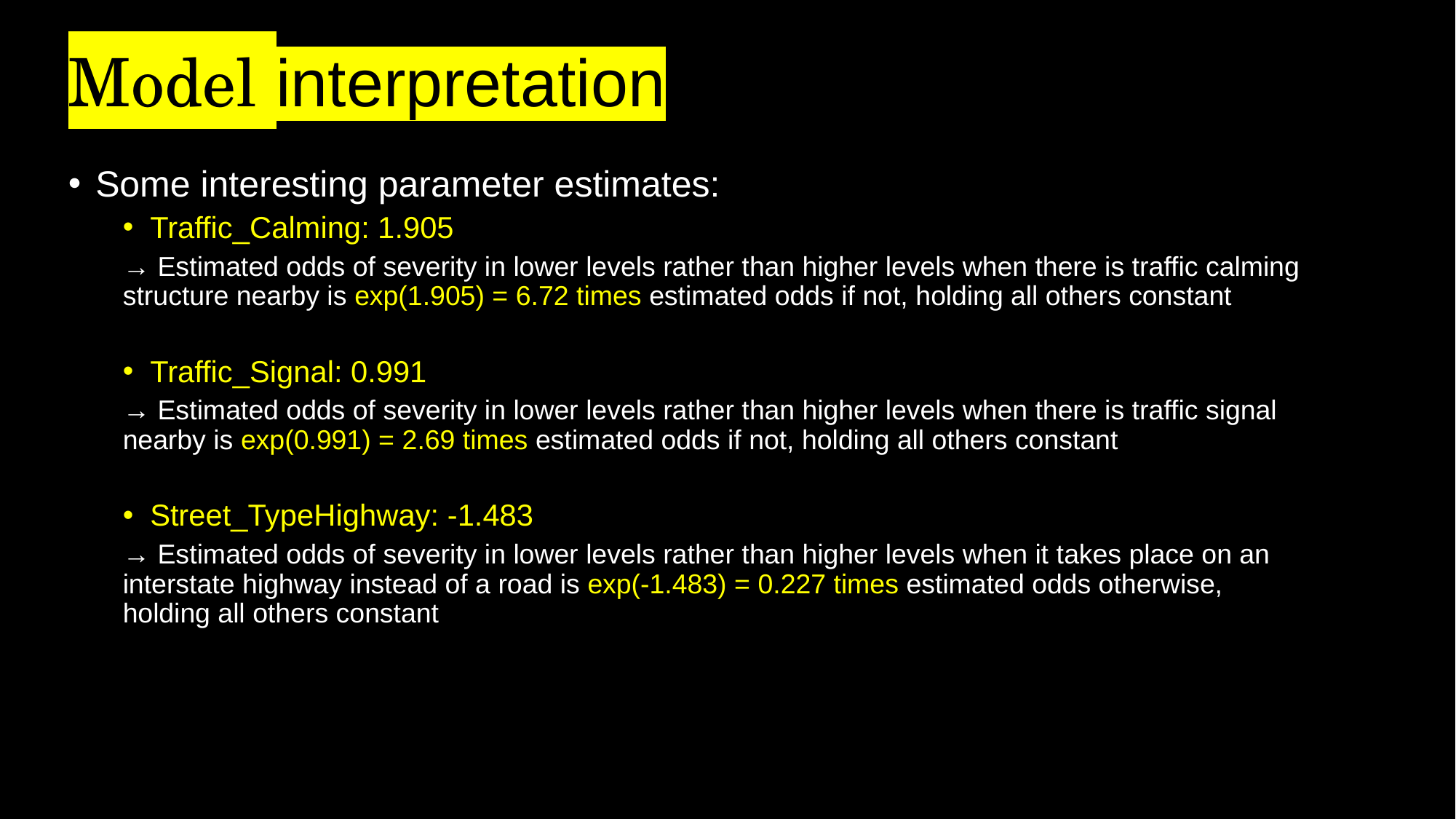

Model interpretation
Some interesting parameter estimates:
Traffic_Calming: 1.905
→ Estimated odds of severity in lower levels rather than higher levels when there is traffic calming structure nearby is exp(1.905) = 6.72 times estimated odds if not, holding all others constant

Traffic_Signal: 0.991
→ Estimated odds of severity in lower levels rather than higher levels when there is traffic signal nearby is exp(0.991) = 2.69 times estimated odds if not, holding all others constant

Street_TypeHighway: -1.483
→ Estimated odds of severity in lower levels rather than higher levels when it takes place on an interstate highway instead of a road is exp(-1.483) = 0.227 times estimated odds otherwise, holding all others constant